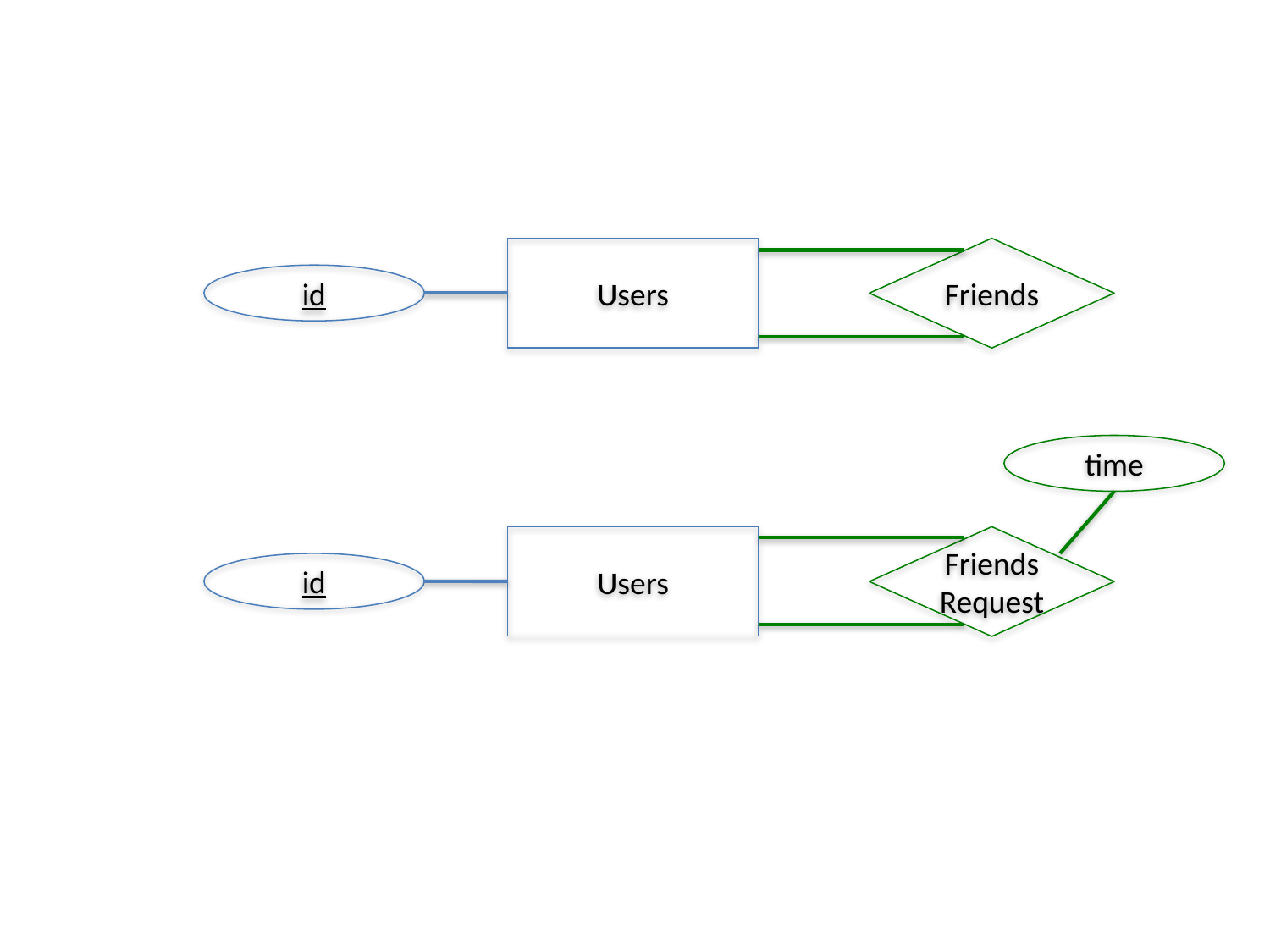

Users
Friends
id
time
Users
Friends
Request
id